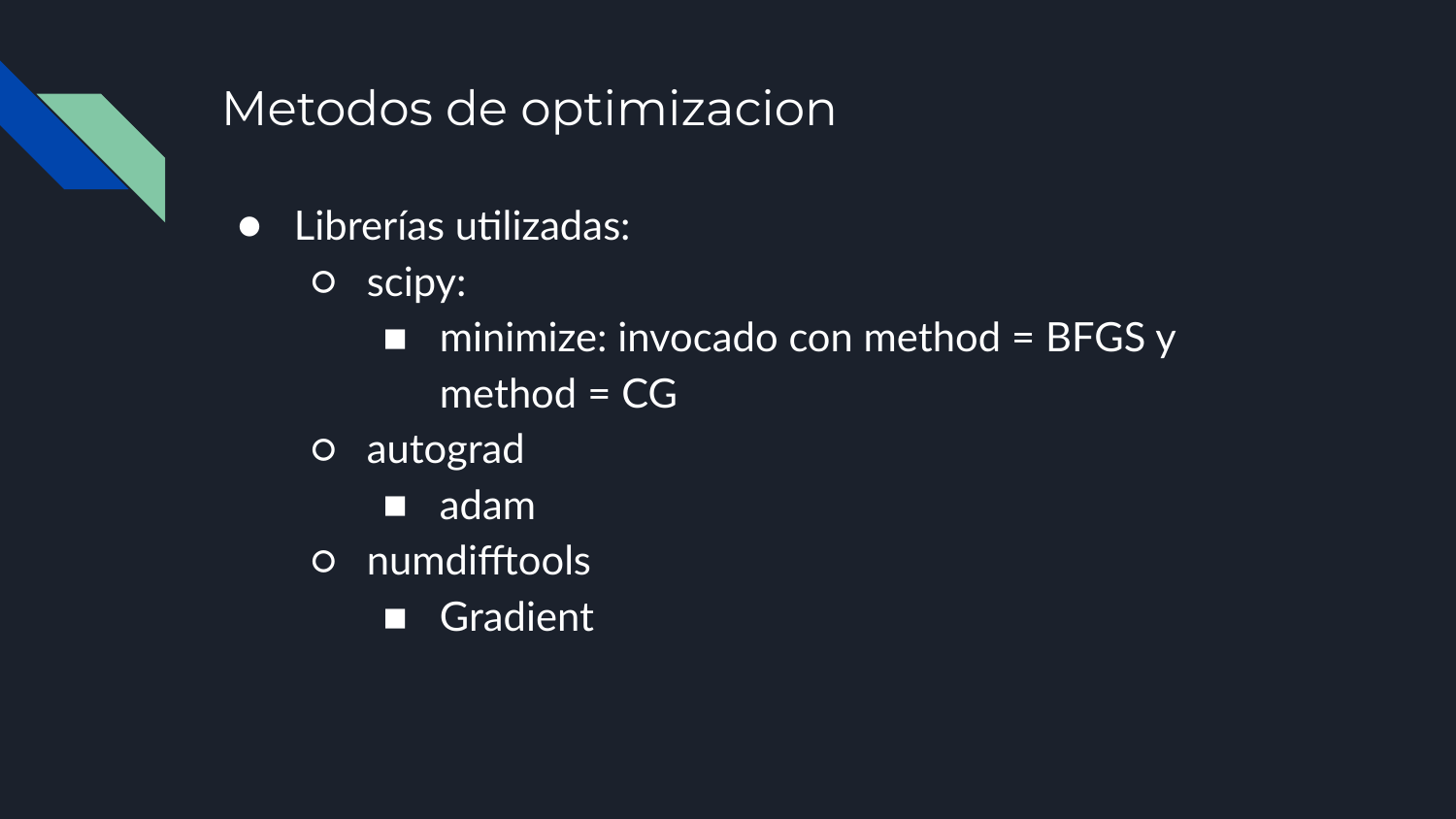

# Metodos de optimizacion
Librerías utilizadas:
scipy:
minimize: invocado con method = BFGS y method = CG
autograd
adam
numdifftools
Gradient